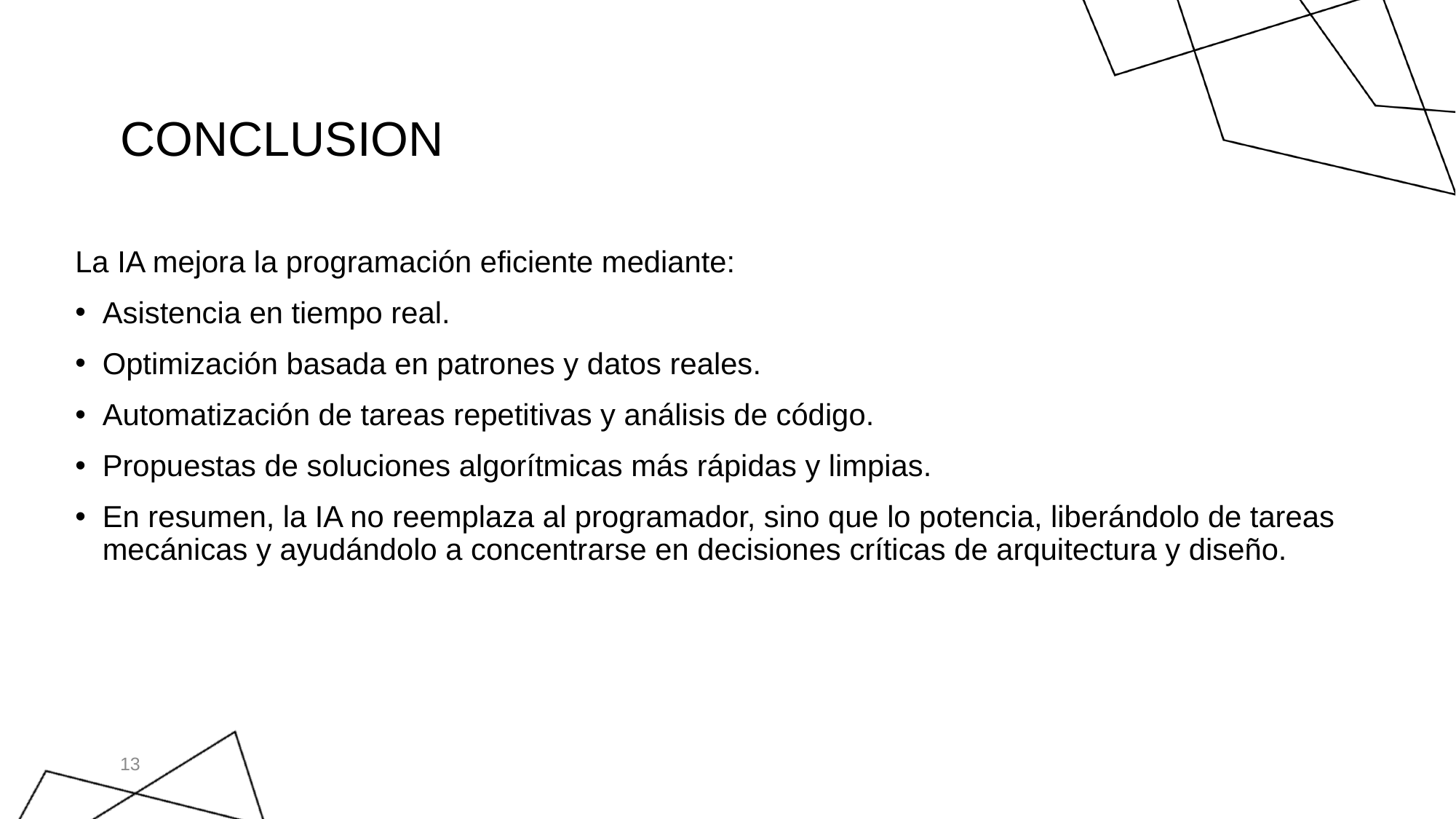

# Conclusion
La IA mejora la programación eficiente mediante:
Asistencia en tiempo real.
Optimización basada en patrones y datos reales.
Automatización de tareas repetitivas y análisis de código.
Propuestas de soluciones algorítmicas más rápidas y limpias.
En resumen, la IA no reemplaza al programador, sino que lo potencia, liberándolo de tareas mecánicas y ayudándolo a concentrarse en decisiones críticas de arquitectura y diseño.
13